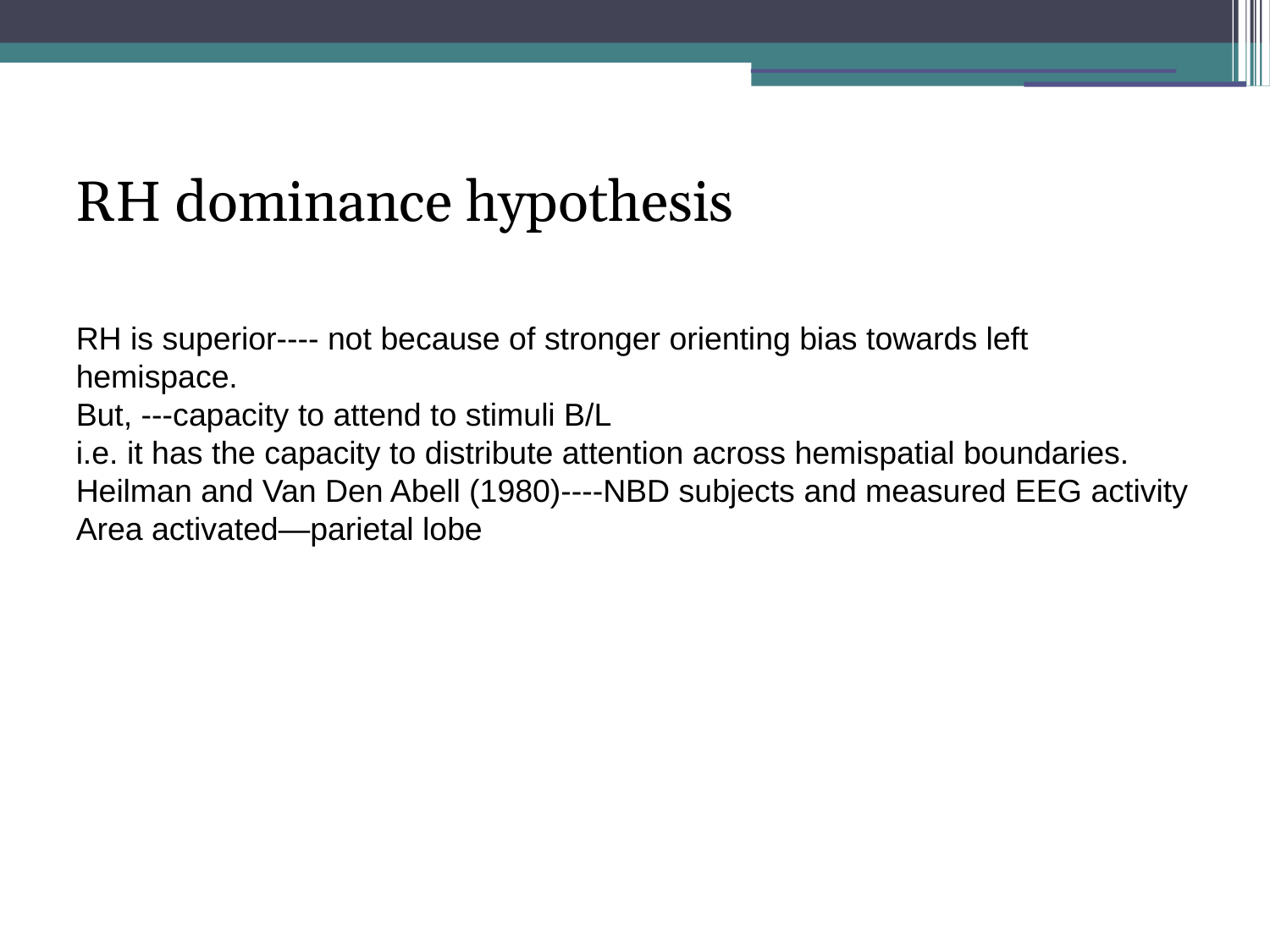

RH dominance hypothesis
RH is superior---- not because of stronger orienting bias towards left hemispace.
But, ---capacity to attend to stimuli B/L
i.e. it has the capacity to distribute attention across hemispatial boundaries.
Heilman and Van Den Abell (1980)----NBD subjects and measured EEG activity
Area activated—parietal lobe